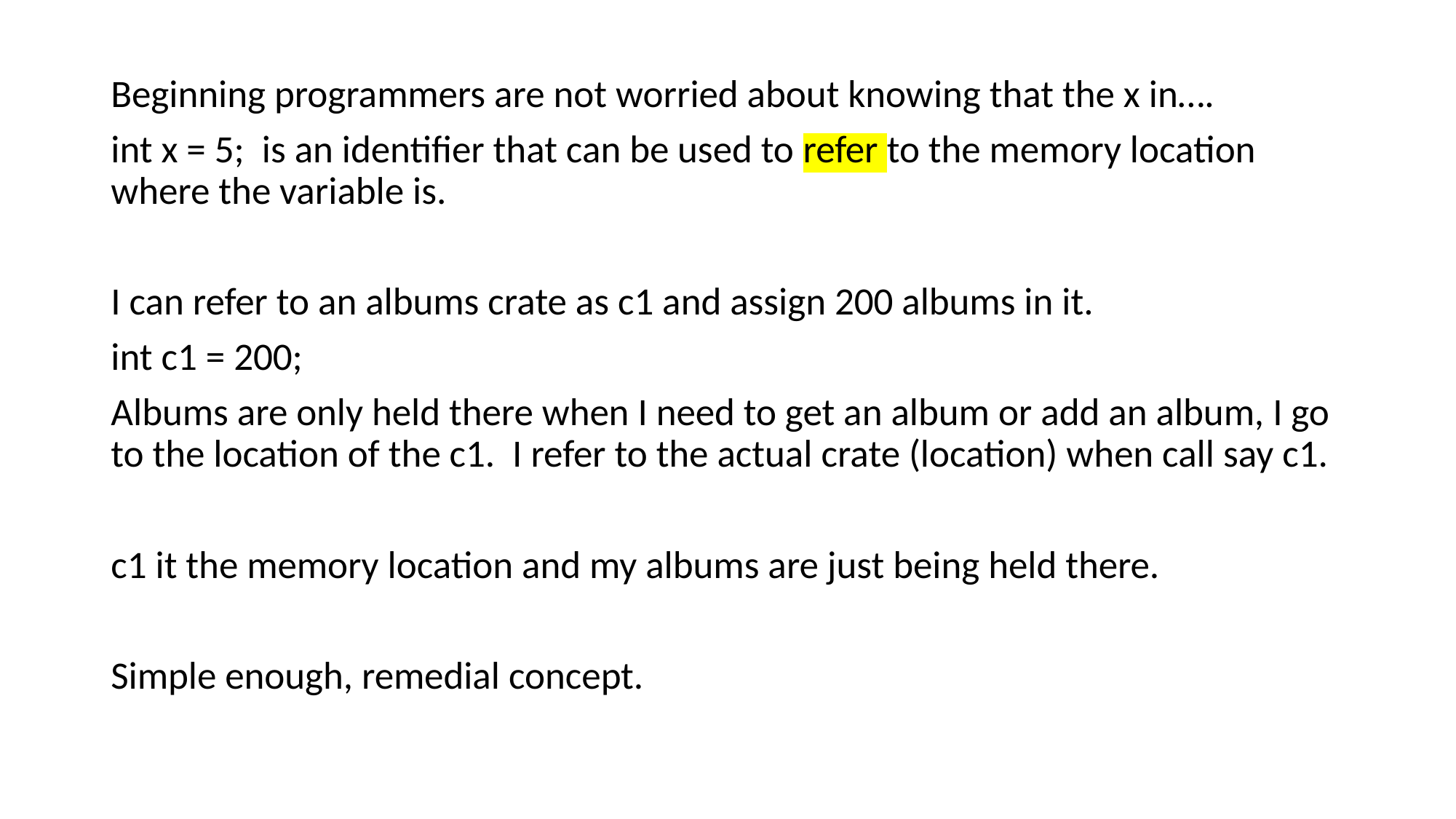

Beginning programmers are not worried about knowing that the x in….
int x = 5;  is an identifier that can be used to refer to the memory location where the variable is.

I can refer to an albums crate as c1 and assign 200 albums in it.
int c1 = 200;
Albums are only held there when I need to get an album or add an album, I go to the location of the c1.  I refer to the actual crate (location) when call say c1.

c1 it the memory location and my albums are just being held there.

Simple enough, remedial concept.